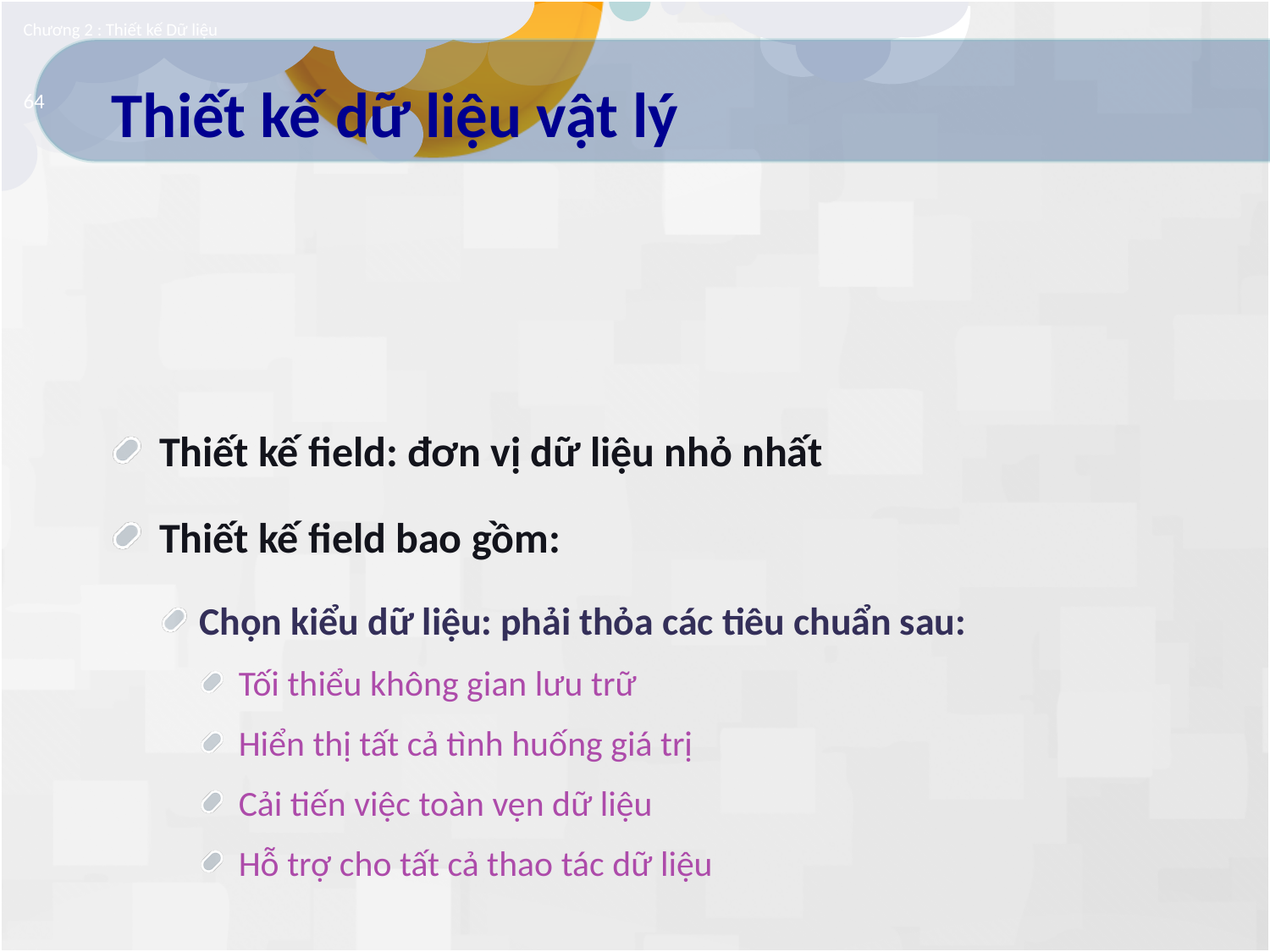

Chương 2 : Thiết kế Dữ liệu
# Thiết kế dữ liệu vật lý
64
Thiết kế field: đơn vị dữ liệu nhỏ nhất
Thiết kế field bao gồm:
Chọn kiểu dữ liệu: phải thỏa các tiêu chuẩn sau:
Tối thiểu không gian lưu trữ
Hiển thị tất cả tình huống giá trị
Cải tiến việc toàn vẹn dữ liệu
Hỗ trợ cho tất cả thao tác dữ liệu